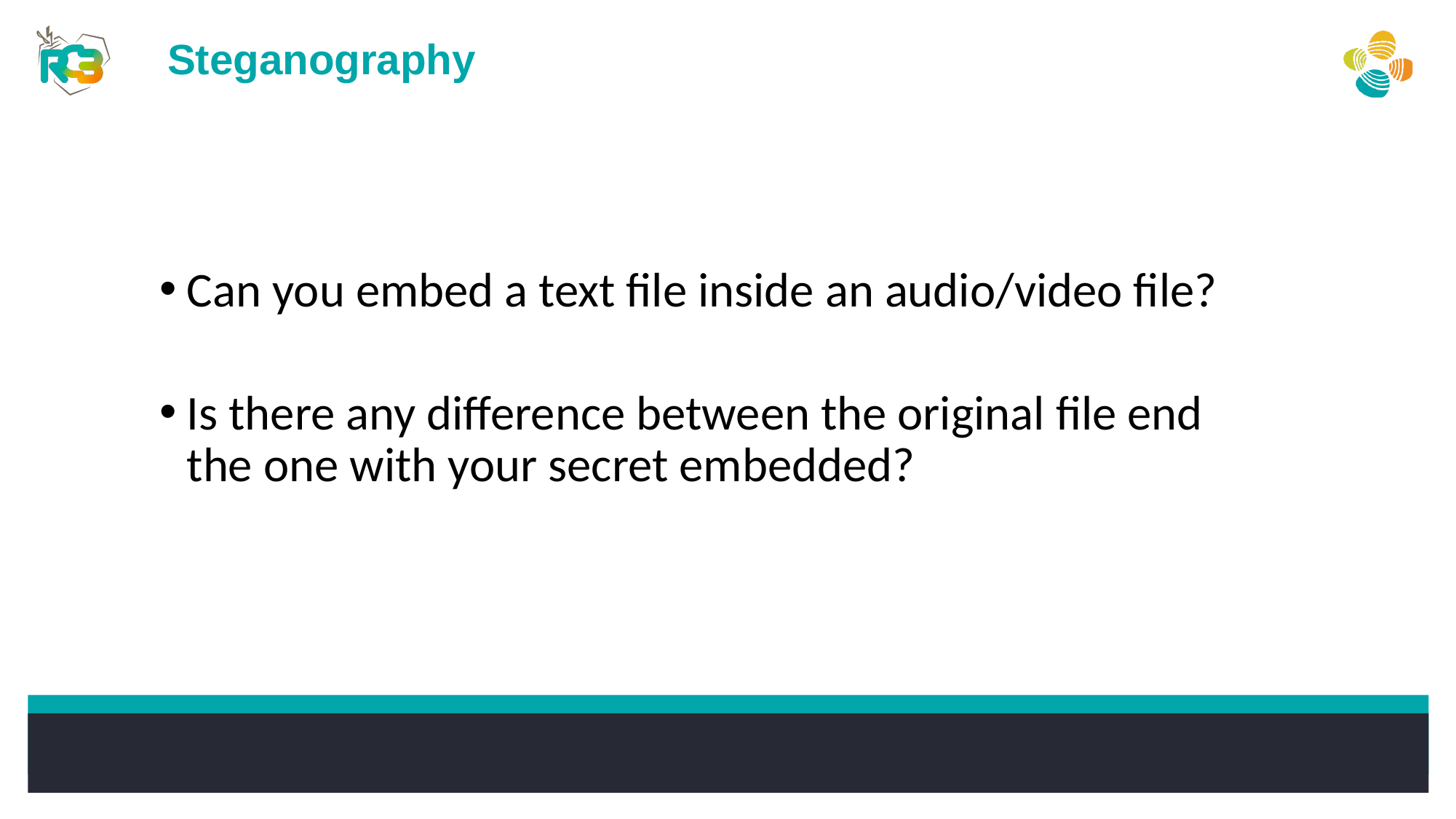

Steganography
Can you embed a text file inside an audio/video file?

Is there any difference between the original file end the one with your secret embedded?